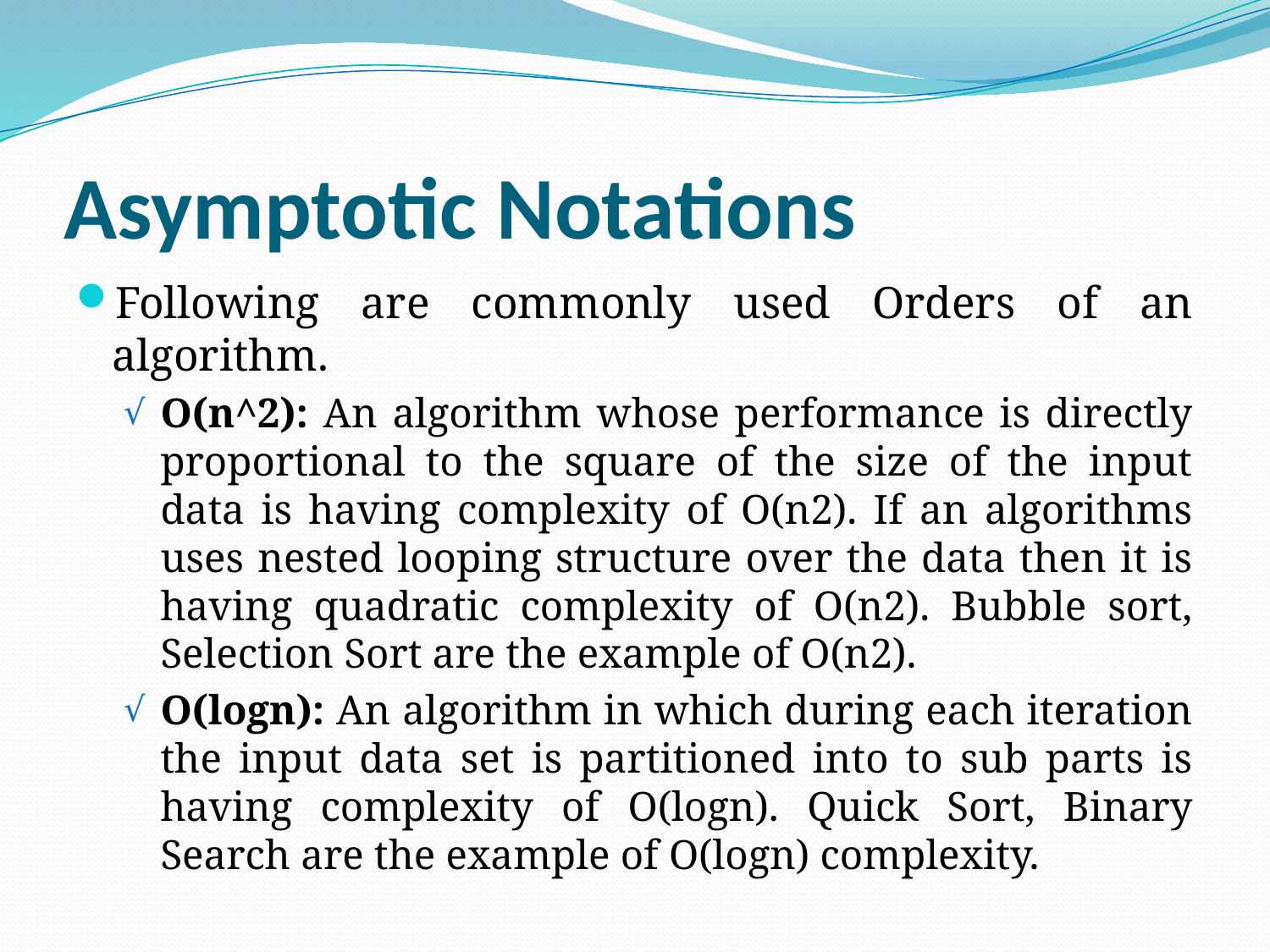

# Asymptotic Notations
Following are commonly used Orders of an algorithm.
O(n^2): An algorithm whose performance is directly proportional to the square of the size of the input data is having complexity of O(n2). If an algorithms uses nested looping structure over the data then it is having quadratic complexity of O(n2). Bubble sort, Selection Sort are the example of O(n2).
O(logn): An algorithm in which during each iteration the input data set is partitioned into to sub parts is having complexity of O(logn). Quick Sort, Binary Search are the example of O(logn) complexity.